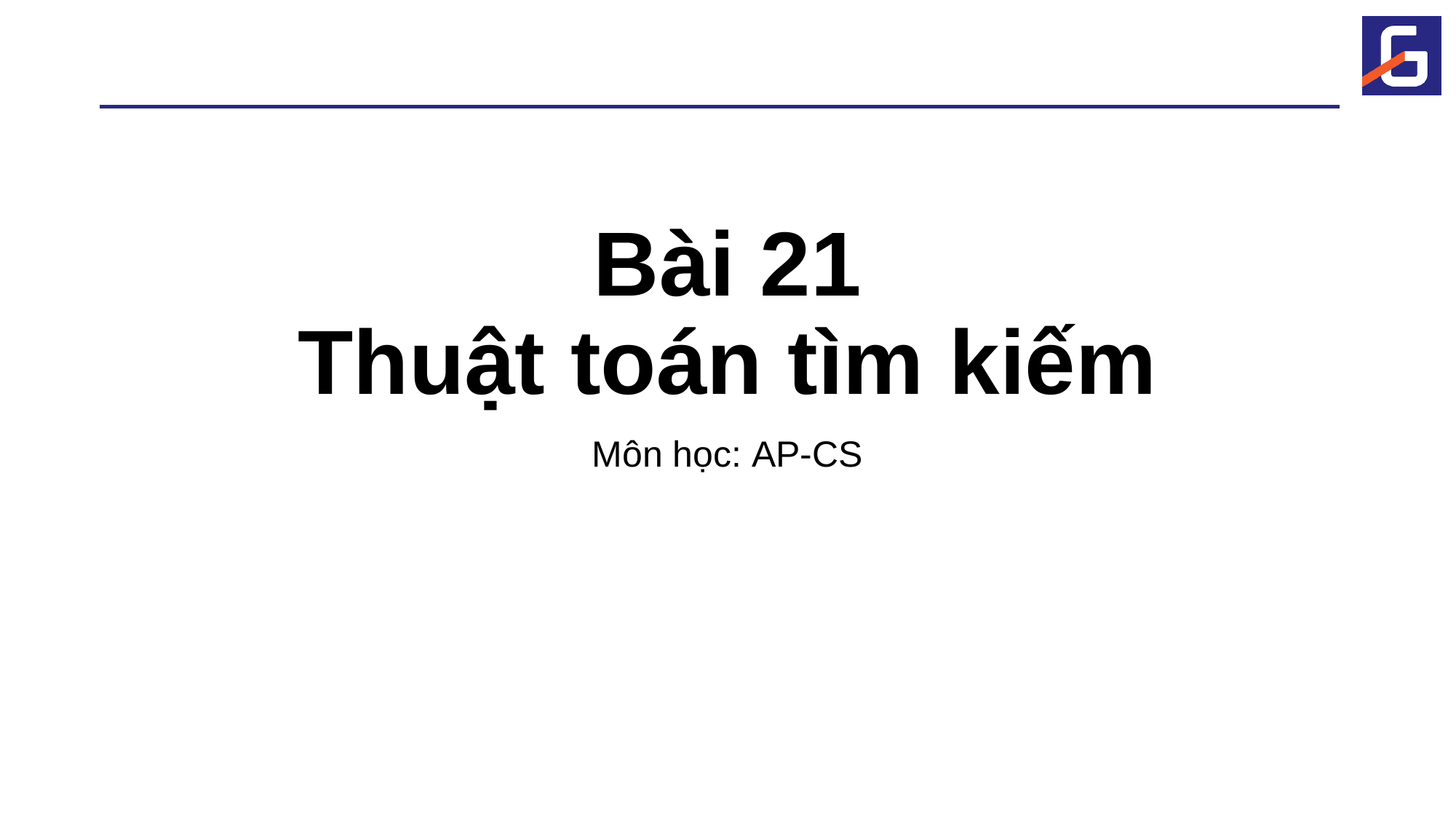

# Bài 21 Thuật toán tìm kiếm
Môn học: AP-CS